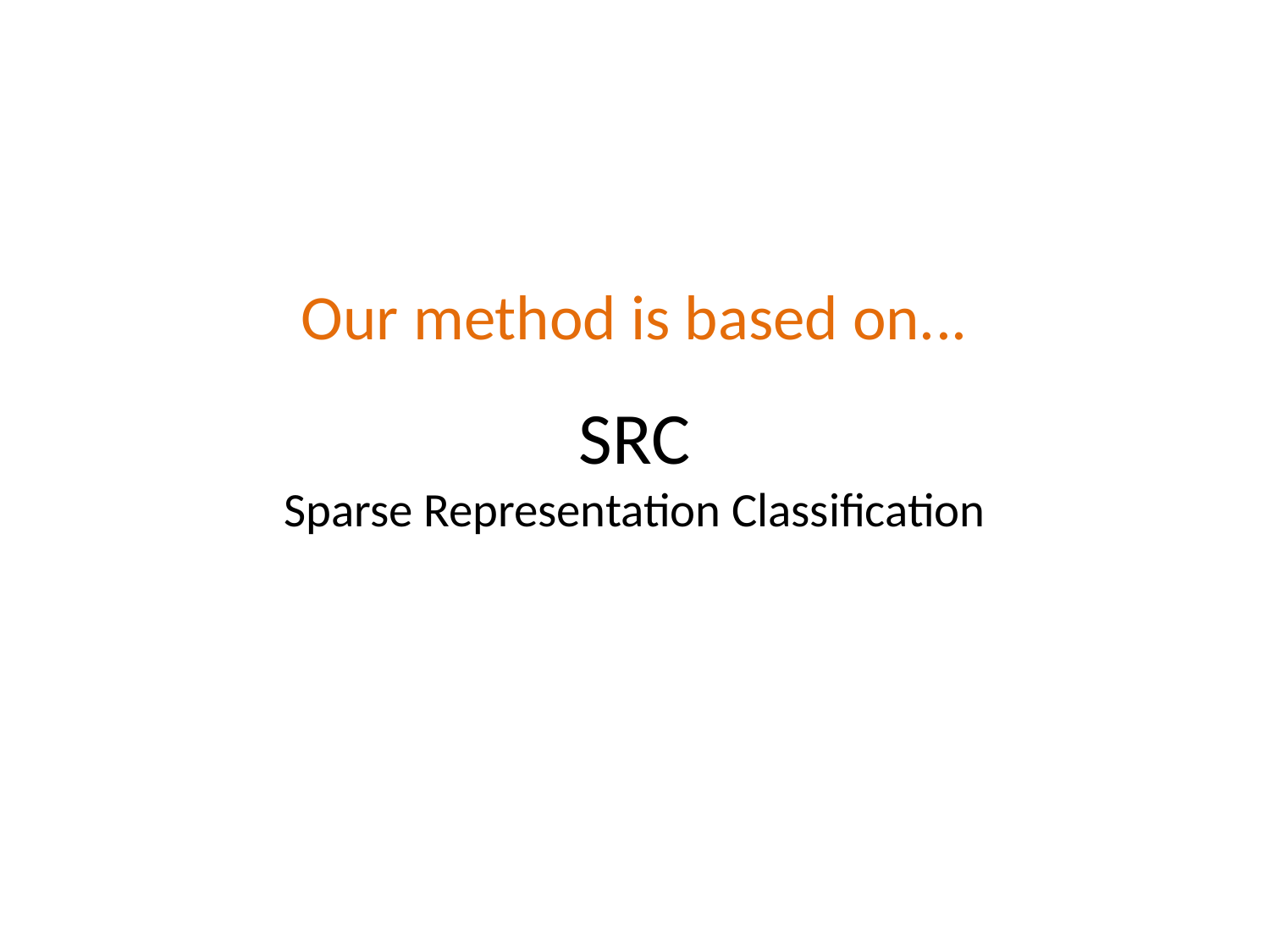

Our method is based on...
# SRC Sparse Representation Classification